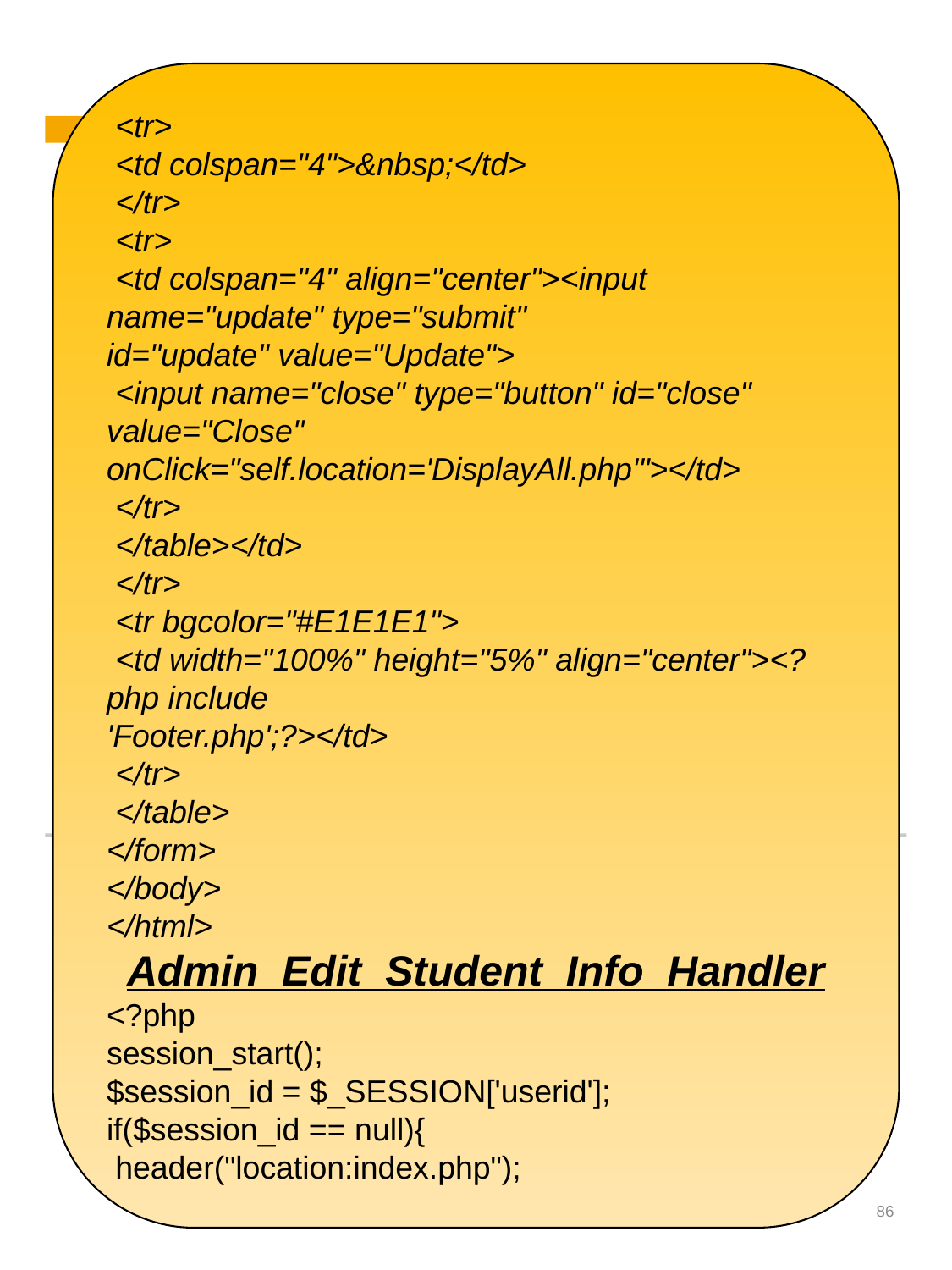

<tr>
 <td colspan="4">&nbsp;</td>
 </tr>
 <tr>
 <td colspan="4" align="center"><input name="update" type="submit"
id="update" value="Update">
 <input name="close" type="button" id="close" value="Close"
onClick="self.location='DisplayAll.php'"></td>
 </tr>
 </table></td>
 </tr>
 <tr bgcolor="#E1E1E1">
 <td width="100%" height="5%" align="center"><?php include
'Footer.php';?></td>
 </tr>
 </table>
</form>
</body>
</html>
Admin_Edit_Student_Info_Handler
<?php
session_start();
$session_id = $_SESSION['userid'];
if($session_id == null){
 header("location:index.php");
..
86